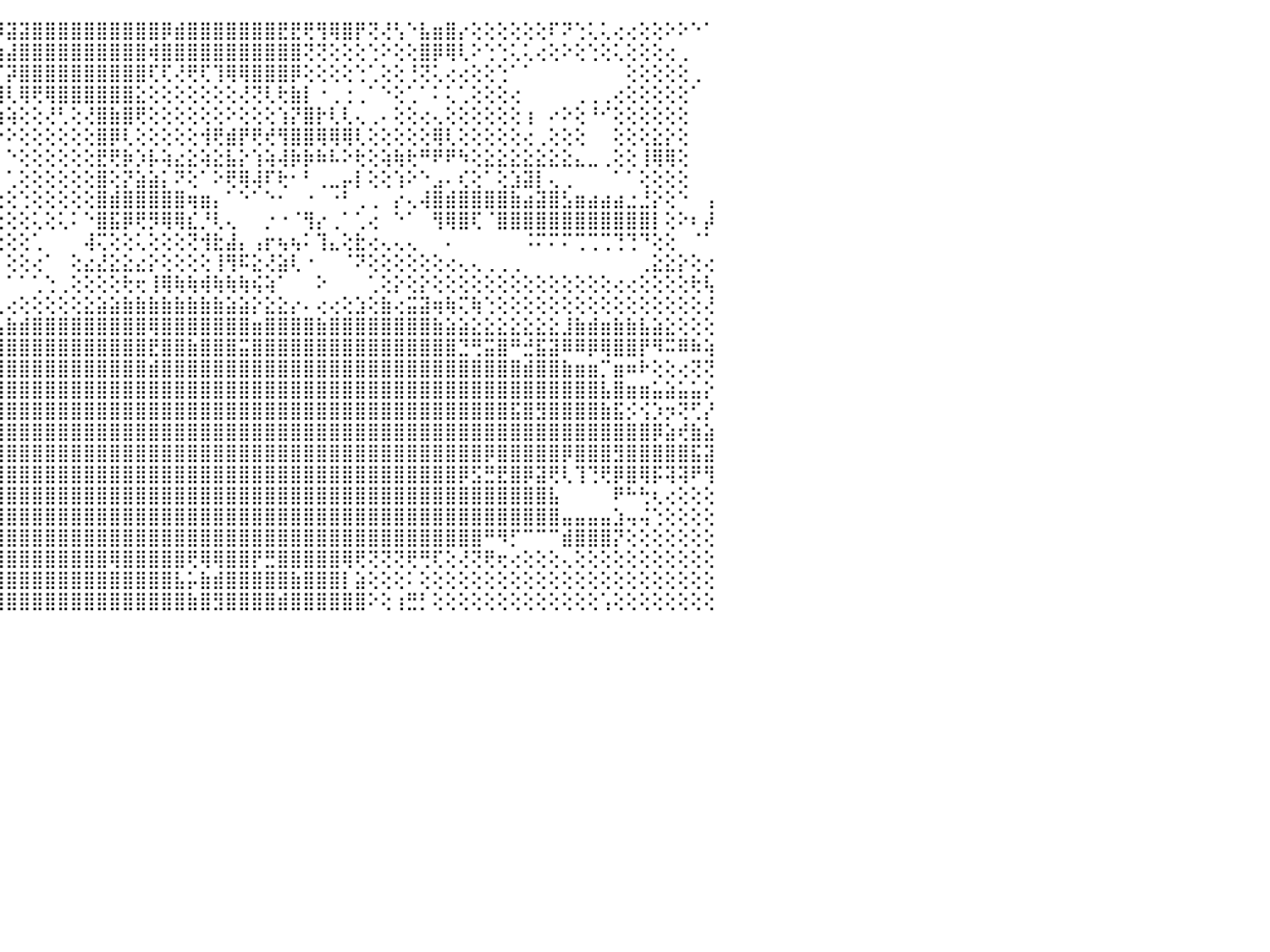

⢧⢸⣷⣿⣿⣿⣿⢕⠀⠀⠀⠀⠀⠀⠀⠀⠀⠀⠀⠀⠀⠀⣀⣀⡀⠀⢀⢀⢀⠀⠀⠀⢁⠘⠑⢕⢕⢕⢝⢕⢜⡫⢏⢱⡿⣽⣽⣿⣿⣿⣿⣿⣿⣿⣿⣿⣿⡿⣾⣿⣿⣿⣿⣿⣿⣿⣟⣟⢟⢻⢿⣿⡟⢝⢜⢣⠑⣧⣶⣿⡔⢕⢕⢕⢕⢕⢕⠏⠝⢑⢅⢅⢔⢔⢕⢕⠕⠕⠑⠁⠀
⢿⢮⣽⣿⣻⣿⣿⢇⠀⠀⠀⠀⠀⠀⠀⠀⠀⠀⠀⠀⠀⠀⠀⠀⠀⠀⢕⢕⢕⢕⢀⠀⢕⠀⠀⠀⠑⠕⢕⢕⢕⢱⡕⢱⢷⣼⣿⣿⣿⣿⣿⣿⣿⣿⣿⣿⢾⣿⣿⣿⣿⣿⣿⣿⣿⣿⣿⣿⢝⢝⢕⢕⢕⢑⠕⢕⢕⣿⡿⢿⢇⠕⢑⢑⢅⢅⢔⢕⠕⢕⢑⢕⢅⢕⢕⢕⢔⢀⠀⠀⠀
⣝⡜⣯⣿⢽⣿⣿⡇⠀⠀⠀⠀⠀⠀⠀⢀⢀⢀⢀⢀⠀⠀⠀⠀⠀⠀⠁⢕⢕⢕⢕⢔⢕⠀⠀⠀⠀⠀⠁⢕⡕⣷⢕⣾⡎⡽⣿⣿⣿⣿⣿⣿⣿⣿⣿⣿⢏⢏⢜⢟⢏⢹⢿⢿⣿⣿⣿⡿⢕⢕⢕⢕⢑⢁⢕⢕⢘⢝⢅⢔⢔⢕⢕⢑⠁⠁⠀⠀⠀⠀⠀⠀⠀⢕⢕⢕⢕⢕⢀⠀⠀
⢾⡕⢷⣻⣻⣿⣿⡇⠀⠀⠀⠀⠀⠀⠀⠑⠑⠜⠕⠕⠐⠀⠀⢀⢀⢀⢀⢕⠔⢔⢕⢕⢕⢐⢂⢀⢀⢀⢔⢕⢿⡎⣵⣼⣽⢇⢿⢟⢿⣿⣿⣿⣿⣿⣿⣕⢕⢕⢕⢕⢕⢕⢕⢜⢝⢇⢗⣷⡇⠐⢀⢐⢀⠁⠑⢕⢁⠁⠅⢅⢁⢕⢕⢕⢔⠀⠀⠀⠀⢀⢀⢀⢔⢕⢕⢕⢕⢕⠁⠀⠀
⣯⣵⢿⢽⡽⣿⣿⡇⠀⠀⠀⠀⠀⠀⠀⠀⠀⠀⠀⠀⠀⢀⢑⢑⠑⠜⢟⢻⣷⣧⡕⢕⣱⢕⡜⢽⡱⢑⢑⢑⢕⢱⢱⢱⢵⢵⢕⢕⢜⢃⢕⢜⣿⣷⣿⢟⢕⢕⢕⢕⢕⢕⠕⢕⢕⢕⢱⡝⣿⡗⢇⢇⢄⢀⠄⢕⢕⢔⢄⢕⢕⢕⢕⢕⢕⢰⠀⠔⠕⢕⠘⠊⢕⢕⢕⢕⢕⢕⠀⠀⠀
⣇⣷⣺⣻⣿⣿⣿⡇⠀⠀⢔⡀⠀⠀⠀⠀⢔⡕⢐⠐⢑⣑⢑⠑⠐⠐⢕⢕⢜⢹⣿⠱⠕⠑⠑⠑⠑⠕⠕⢕⣕⣙⡗⠕⠑⠕⢕⢕⢕⢕⢕⢕⣿⡿⢇⢕⢕⢕⢕⢕⢺⢟⣾⡟⢟⢞⢻⣿⣿⢿⢿⢿⢇⢕⢕⢕⢕⢕⢿⢇⢕⢕⢕⢕⢕⢔⢀⢕⢕⢕⠀⠀⢕⢕⢕⣕⡕⢕⠀⠀⠀
⣯⢿⢸⡽⡿⣿⡿⣿⠀⠀⠀⠁⠁⠀⢄⢄⢕⡕⢈⢁⠈⠋⠘⢘⢃⢛⢋⢳⣔⢕⠇⠀⠀⠀⠀⠀⠀⢅⣾⣿⣿⣿⡇⠀⠀⠑⢕⢕⢕⢕⢕⢕⣟⢟⡷⡱⡧⢵⣔⣕⢵⣕⣧⡕⢱⢵⢼⡷⡷⠷⠧⠕⢗⢕⢵⢷⢗⠛⠟⠟⠳⢕⣕⣕⣕⣕⣕⣕⣕⣄⣀⢀⢕⢕⢸⢿⢿⢕⠀⠀⠀
⣿⣟⣺⣿⣿⣿⣿⣿⣄⣀⢀⠀⠀⠀⠀⢄⢸⡇⠀⠐⠔⠕⠔⠕⠕⢕⢱⢕⡉⠉⠀⠀⠀⢀⠀⠀⠀⣾⣿⣿⣿⡏⢱⠑⠁⢁⢕⢕⢕⢕⢕⢕⣿⢕⡝⣵⣵⡅⠝⢕⠁⠕⢟⢿⢼⠏⢗⠂⠃⢀⣀⡤⡇⢕⢕⢱⠕⠑⣠⠄⢎⢕⠁⢕⣱⣽⡇⢄⢀⠀⠀⠀⠁⠁⢕⢕⢕⢕⠀⠀⠀
⢿⢮⡷⢷⣿⢾⣿⣿⣼⣷⢕⠀⠀⠀⠐⢰⢔⡕⢄⢔⢔⢔⢔⢄⢄⢕⢕⠑⢫⣱⣴⡔⢔⢕⢔⢔⢔⢔⢕⣵⣝⣷⢞⢔⢕⢕⢑⢕⢕⢕⢕⢕⣿⣾⣿⣿⣿⣿⣿⢶⣶⡄⠁⠑⠁⠑⠂⠀⠐⠀⠐⠃⢀⢀⠀⡔⢄⢼⣿⣾⣿⣿⣿⣿⣷⣴⣽⣿⣣⣶⣴⣴⣴⣐⣘⡕⢕⠑⠀⢠⠀
⣿⣫⣇⣿⣿⣿⣿⣿⡅⠁⢕⢔⢔⢔⢕⠁⠁⠁⠀⠀⠀⠀⠁⠁⠁⠁⢕⣵⣿⣿⡏⢕⢕⢵⢵⢵⢵⣵⣿⣿⣿⣿⡕⢕⢕⢕⢕⢅⢕⢅⠅⠑⣿⣯⡿⢟⡻⢿⢿⣎⡘⢇⢄⠀⠀⡐⠐⠈⢻⡔⢀⠁⢁⢔⠀⠑⠁⠀⢻⢿⣿⢏⠈⣿⣿⣿⣿⣿⣿⣿⣿⣿⣿⣿⣿⡇⢕⠕⠆⡼⠀
⣿⡇⢷⣿⣾⣿⣷⣷⡇⠰⢕⠕⢕⠀⢔⠄⠀⢄⠀⠀⠀⠀⠀⠀⠀⠐⢕⢝⢿⢟⢝⢗⢗⢝⢗⢗⢺⢹⢿⣿⣟⢏⢕⢕⢕⢕⢕⢁⠀⠀⠀⢼⢍⢕⢕⢅⢕⢕⢕⢝⢺⣗⣼⡄⢠⡖⢦⢦⠅⢹⣄⢕⣗⢔⢄⢄⢄⠀⠀⠄⠀⠀⠀⠀⠀⠨⠍⠍⠍⢉⢉⢉⢙⢙⠙⢕⢕⠀⠈⠁⠀
⣿⣧⣟⣽⣿⣿⣿⡿⢷⠀⠀⢀⢄⢀⢐⠅⢕⢕⠐⠐⠒⠐⠀⠁⠁⠁⠀⢀⠕⠁⠁⢁⢁⢁⢁⢁⢁⠑⠕⢕⢕⠀⠁⠀⠁⢕⢕⢔⠁⠀⢕⣔⣜⣕⣕⣔⡕⢕⢕⢕⢕⢸⢻⠯⣕⢜⣵⢇⠐⠀⠀⠈⠝⢕⢕⢕⢕⢕⢕⢔⢄⢄⢀⢀⢀⠀⠀⠀⠀⠀⠀⠀⠀⠀⢀⣕⣕⡕⢕⢔⠀
⠀⢑⢜⢅⢔⢔⢔⢔⢔⢔⢕⢕⢕⢕⢁⢅⠅⠁⠀⠀⠀⠀⢀⢄⠄⢄⢄⢀⠀⠀⠀⢰⣶⣖⣶⡆⠀⠀⠀⠁⠁⠀⠀⢔⠀⠁⠁⢁⢑⢀⢕⢕⢕⢕⢗⢖⢸⢿⢷⢷⢾⢷⢷⢷⢮⢵⠁⠀⠀⠕⠀⠀⠀⢁⢕⡕⢕⡕⢕⢕⢕⢕⢕⢕⢕⢕⢕⢕⢕⢕⢕⢕⢔⢔⢕⢕⢕⢕⢗⢧⠀
⢄⢕⢕⡕⢕⢕⢕⣕⣕⢕⢕⢵⢗⢇⢕⣕⣕⣕⣕⣥⣵⣶⣷⣷⣵⣷⡾⢷⢀⠀⠀⠘⠝⠉⠙⠁⠀⠀⠀⠀⠀⠀⠀⢜⢄⢔⢕⢕⢕⢕⢕⣕⣵⣵⣷⣷⣷⣷⣷⣷⣷⣷⣵⣵⡕⣕⣕⡔⠄⢔⢔⢕⣱⢕⣷⢔⣭⣽⢶⢷⢍⢷⢑⢕⢕⢕⢕⢕⢕⢕⢕⢕⢕⢕⢕⢕⢕⢕⢕⢜⠀
⣕⣜⣝⣝⣱⣵⣵⣵⣷⣷⣷⣷⣿⣿⣟⣟⣏⣝⣝⣹⣽⣿⣿⣿⣷⣗⣝⣕⣕⡔⠔⢔⢔⢔⢔⢔⠔⢔⠄⠄⢔⣔⣄⣵⣥⣷⣾⣿⣿⣿⣿⣿⣿⣿⣿⣿⢿⣿⣿⣿⣿⣿⣿⣿⣶⣿⣿⣿⣿⣷⣿⣿⣿⣿⣿⣿⣿⣿⣷⣵⣵⣕⣕⣕⣕⣕⣕⣕⣸⣷⣾⣶⣷⣷⣧⣵⣕⢕⢕⢕⠀
⣿⣿⣿⣿⣿⣿⣿⣿⣿⣿⣿⣿⣿⣿⣿⣿⣿⣿⣿⣿⣿⣿⣿⣿⣿⣿⣿⣿⣿⣿⣿⣿⣿⣿⣿⣿⣿⣿⣿⣿⣿⣿⣿⣿⣿⣿⣿⣿⣿⣿⣿⣿⣿⣿⣿⣿⣟⣿⣿⣷⣿⣿⣿⣭⣿⣿⣿⣿⣿⣿⣿⣿⣿⣿⣿⣿⣿⣿⣿⣿⣙⢛⣭⣿⠛⣚⣯⣽⠿⠿⡿⢿⣿⣿⡟⠻⠭⠿⠷⢵⠀
⣿⣿⣿⣿⣿⣿⣿⣿⣿⣿⣿⣿⣿⣿⣿⣿⣿⣿⣿⣿⣿⣿⣿⣿⣿⣿⣿⣿⣿⣿⣿⣿⣿⣿⣿⣿⣿⣿⣿⣿⣿⣿⣿⣿⣿⣿⣿⣿⣿⣿⣿⣿⣿⣿⣿⣿⣾⣿⣿⣿⣿⣿⣿⣿⣿⣿⣿⣿⣿⣿⣿⣿⣿⣿⣿⣿⣿⣿⣿⣿⣿⣿⣿⣿⣿⣾⣿⣿⣷⣶⣶⡉⣶⠶⠗⢕⢕⢔⢝⢝⠀
⣿⣿⣿⣿⣿⣿⣿⣿⣿⣿⣿⣿⣿⣿⣿⣿⣿⣿⣿⣿⣿⣿⣿⣿⣿⣿⣿⣿⣿⣿⣿⣿⣿⣿⣿⣿⣿⣿⣿⣿⣿⣿⣿⣿⣿⣿⣿⣿⣿⣿⣿⣿⣿⣿⣿⣿⣿⣿⣿⣿⣿⣿⣿⣿⣿⣿⣿⣿⣿⣿⣿⣿⣿⣿⣿⣿⣿⣿⣿⣿⣿⣿⣿⣿⣿⣿⣿⣿⣿⣿⣿⣧⣿⣶⣶⣥⣵⣥⣥⡕⠀
⣿⣿⣿⣿⣿⣿⣿⣿⣿⣿⣿⣿⣿⣿⣿⣿⣿⣿⣿⣿⣿⣿⣿⣿⣿⣿⣿⣿⣿⣿⣿⣿⣿⣿⣿⣿⣿⣿⣿⣿⣿⣿⣿⣿⣿⣿⣿⣿⣿⣿⣿⣿⣿⣿⣿⣿⣿⣿⣿⣿⣿⣿⣿⣿⣿⣿⣿⣿⣿⣿⣿⣿⣿⣿⣿⣿⣿⣿⣿⣿⣿⣿⣿⣿⣯⣿⣻⣿⣿⣿⣿⣷⣯⡪⢪⡱⡲⢝⢋⡜⠀
⣿⣿⣿⣿⣿⣿⣿⣿⣿⣿⣿⣿⣿⣿⣿⣿⣿⣿⣿⣿⣿⣿⣿⣿⣿⣿⣿⣿⣿⣿⣿⣿⣿⣿⣿⣿⣿⣿⣿⣿⣿⣿⣿⣿⣿⣿⣿⣿⣿⣿⣿⣿⣿⣿⣿⣿⣿⣿⣿⣿⣿⣿⣿⣿⣿⣿⣿⣿⣿⣿⣿⣿⣿⣿⣿⣿⣿⣿⣿⣿⣿⣿⣿⣿⣿⣿⣿⣿⣿⣿⣿⣿⣿⣿⣿⡿⣵⢞⣷⣵⠀
⣻⢿⢳⡶⢺⣿⣿⣿⣿⣿⣿⣿⣿⣿⣿⣿⣿⣿⣿⣿⣿⣿⣿⣿⣿⣿⣿⣿⣿⣿⣿⣿⣿⣿⣿⣿⣿⣿⣿⣿⣿⣿⣿⣿⣿⣿⣿⣿⣿⣿⣿⣿⣿⣿⣿⣿⣿⣿⣿⣿⣿⣿⣿⣿⣿⣿⣿⣿⣿⣿⣿⣿⣿⣿⣿⣿⣿⣿⣿⣿⣿⣿⡿⣿⣿⣿⣿⣿⡿⣿⣿⣿⣻⣿⣿⣿⣿⣿⣯⣽⠀
⣧⣵⣽⣷⣾⣿⣿⣿⣿⣿⣿⣿⣿⣿⣿⣿⣿⣿⣿⣿⣿⣿⣿⣿⣿⣿⣿⣿⣿⣿⣿⣿⣿⣿⣿⣿⣿⣿⣿⣿⣿⣿⣿⣿⣿⣿⣿⣿⣿⣿⣿⣿⣿⣿⣿⣿⣿⣿⣿⣿⣿⣿⣿⣿⣿⣿⣿⣿⣿⣿⣿⣿⣿⣿⣿⣿⣿⣿⣿⣿⡿⣫⣛⣟⣿⡿⣽⢟⢇⢹⢙⢟⡿⣿⢿⡯⢽⢽⠟⢻⠀
⣿⣿⣿⣿⣿⣿⣿⣿⣿⣿⣿⣿⣿⣿⣿⣿⣿⣿⣿⣿⣿⣿⣿⣿⣿⣿⣿⣿⣿⣿⣿⣿⣿⣿⣿⣿⣿⣿⣿⣿⣿⣿⣿⣿⣿⣿⣿⣿⣿⣿⣿⣿⣿⣿⣿⣿⣿⣿⣿⣿⣿⣿⣿⣿⣿⣿⣿⣿⣿⣿⣿⣿⣿⣿⣿⣿⣿⣿⣿⣿⣿⣿⣿⣿⣿⣿⣿⣧⠀⠀⠀⠀⠟⠓⢓⢆⢔⢕⢕⢕⠀
⣿⣿⣿⣿⣿⣿⣿⣿⣿⣿⣿⣿⣿⣿⣿⣿⣿⣿⣿⣿⣿⣿⣿⣿⣿⣿⣿⣿⣿⣿⣿⣿⣿⣿⣿⣿⣿⣿⣿⣿⣿⣿⣿⣿⣿⣿⣿⣿⣿⣿⣿⣿⣿⣿⣿⣿⣿⣿⣿⣿⣿⣿⣿⣿⣿⣿⣿⣿⣿⣿⣿⣿⣿⣿⣿⣿⣿⣿⣿⣿⣿⣿⣿⣿⣿⣿⣿⣿⣤⣤⣤⣤⣱⢤⢬⢑⢕⢕⢕⢕⠀
⣿⣿⣿⣿⣿⣿⣿⣿⣿⣿⣿⣿⣿⣿⣿⣿⣿⣿⣿⣿⣿⣿⣿⣿⣿⣿⣿⣿⣿⣿⣿⣿⣿⣿⣿⣿⣿⣿⣿⣿⣿⣿⣿⣿⣿⣿⣿⣿⣿⣿⣿⣿⣿⣿⣿⣿⣿⣿⣿⣿⣿⣿⣿⣿⣿⣿⣿⣿⣿⣿⣿⣿⣿⣿⣿⣿⣿⣿⣿⣿⣿⣿⠛⠻⡋⠉⠉⠉⣾⣿⣿⣿⡝⢕⢕⢕⢕⢕⢕⢕⠀
⣿⣿⣿⣿⣿⣿⣿⣿⣿⣿⣿⣿⣿⣿⣿⣿⣿⣿⣿⣿⣿⣿⣿⣿⣿⣿⣿⣿⣿⣿⣿⣿⣿⣿⣿⣿⣿⣿⣿⣿⣿⣿⣿⣿⣿⣿⣿⣿⣿⣿⣿⣿⣿⢿⣿⣿⣿⣿⣿⢟⢿⢿⣿⣿⡟⣛⣿⣿⣿⣿⣿⢿⢟⢝⢝⢝⢟⢛⢏⢕⢜⢝⢟⢖⢔⢕⢕⢕⢄⢕⢕⢕⢕⢕⢕⢕⢕⢕⢕⢕⠀
⢿⢿⢿⢿⢿⢿⣿⣿⣿⣿⣿⣿⣯⣿⣿⣿⣿⣿⣿⣿⣿⣿⣿⣿⣿⣿⣿⣿⣿⣿⣿⣿⣿⣿⣿⣿⣿⣿⣿⣿⣿⣿⣿⣿⣿⣿⣿⣿⣿⣿⣿⣿⣿⣿⣿⣿⣿⣿⣧⡥⣷⣾⣿⣿⣿⣿⣿⣷⣿⣿⣿⡇⣵⢕⢕⢕⠅⢕⢕⢕⢕⢕⢕⢕⢕⢕⢕⢕⢕⢕⢕⢕⢕⢕⢕⢕⢕⢕⢕⢕⠀
⡕⠕⢱⡇⣧⢱⢵⢕⢜⢟⣿⣿⣿⣿⣯⣿⣿⣿⣿⣿⡿⢝⢝⣿⣿⣿⣿⣽⣿⣿⣿⣿⣿⣿⣿⣿⣿⣿⣿⣿⣿⣿⣿⣿⣿⣿⣿⣿⣿⣿⣿⣿⣿⣿⣿⣿⣿⣿⣿⣷⣿⣻⣿⣿⣿⣿⣾⣿⣿⣿⣿⣿⣿⠕⢕⢰⣛⡃⢕⢕⢕⢕⢕⢕⢕⢕⢕⢕⢕⢕⢕⢡⢕⢕⢕⢕⢕⢕⢕⢕⠀
⠀⠀⠀⠀⠀⠀⠀⠀⠀⠀⠀⠀⠀⠀⠀⠀⠀⠀⠀⠀⠀⠀⠀⠀⠀⠀⠀⠀⠀⠀⠀⠀⠀⠀⠀⠀⠀⠀⠀⠀⠀⠀⠀⠀⠀⠀⠀⠀⠀⠀⠀⠀⠀⠀⠀⠀⠀⠀⠀⠀⠀⠀⠀⠀⠀⠀⠀⠀⠀⠀⠀⠀⠀⠀⠀⠀⠀⠀⠀⠀⠀⠀⠀⠀⠀⠀⠀⠀⠀⠀⠀⠀⠀⠀⠀⠀⠀⠀⠀⠀⠀